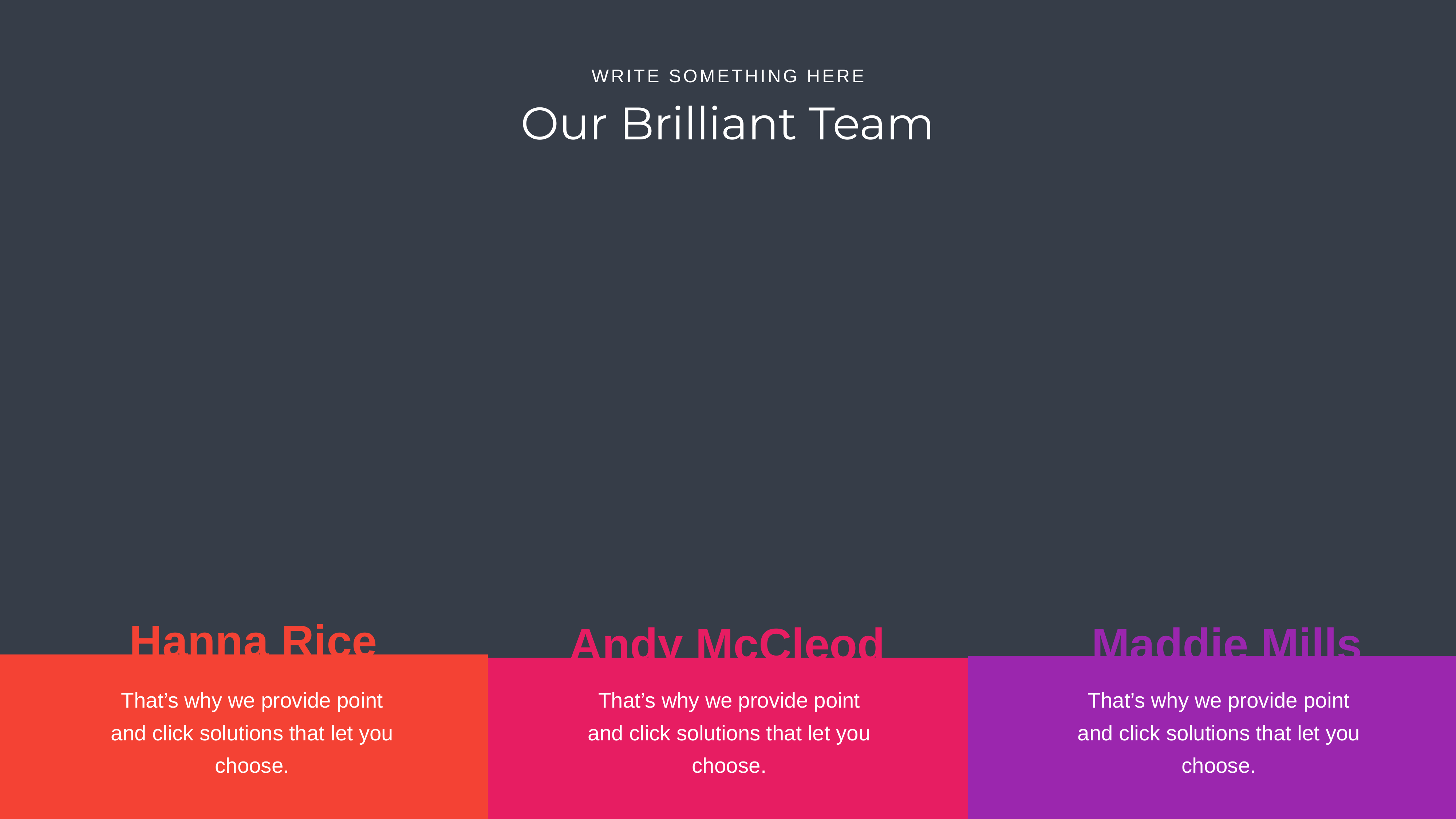

WRITE SOMETHING HERE
Our Brilliant Team
Hanna Rice
Maddie Mills
Andy McCleod

That’s why we provide point and click solutions that let you choose.
That’s why we provide point and click solutions that let you choose.
That’s why we provide point and click solutions that let you choose.